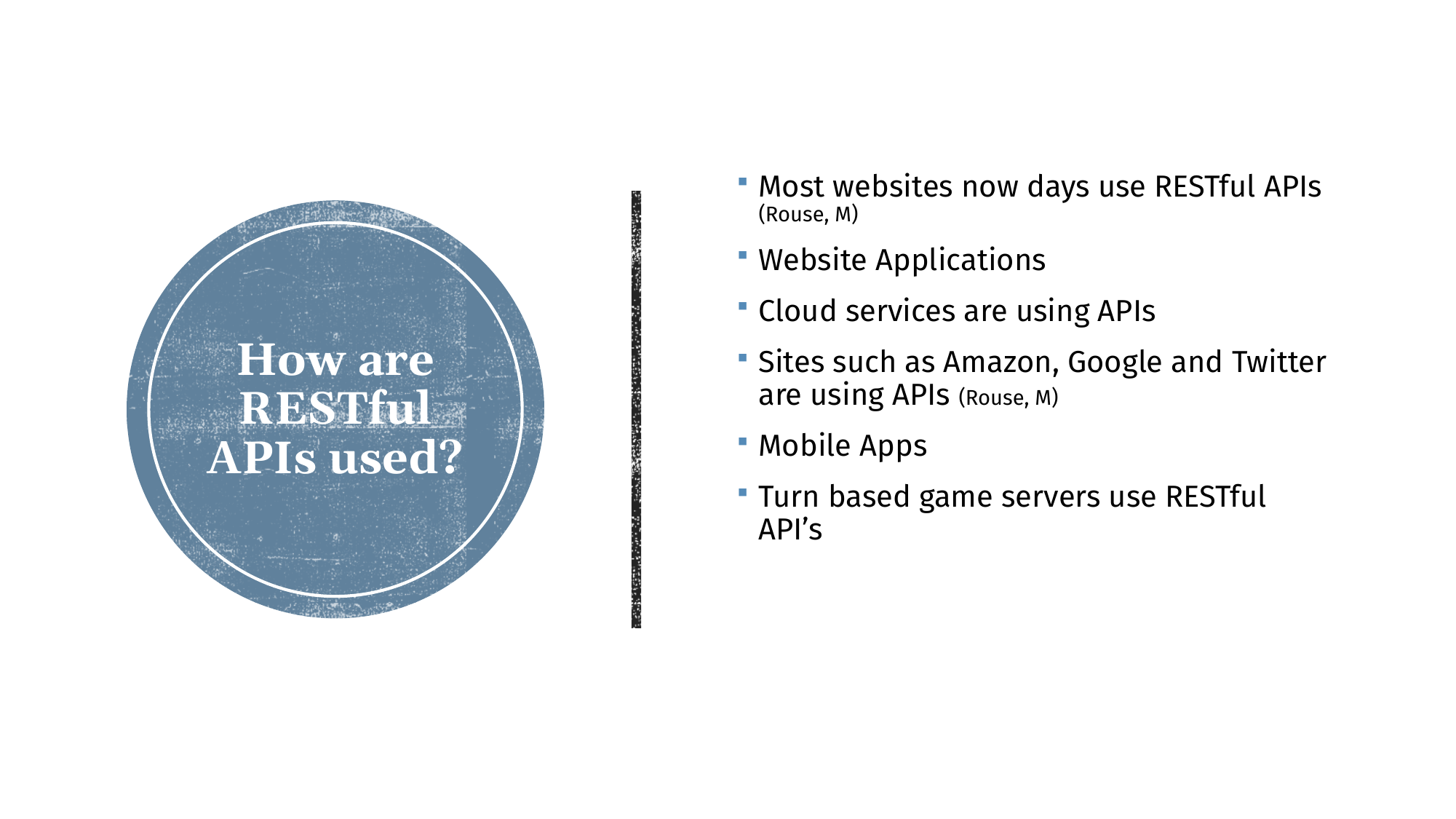

Most websites now days use RESTful APIs (Rouse, M)
Website Applications
Cloud services are using APIs
Sites such as Amazon, Google and Twitter are using APIs (Rouse, M)
Mobile Apps
Turn based game servers use RESTful API’s

# How are RESTful APIs used?